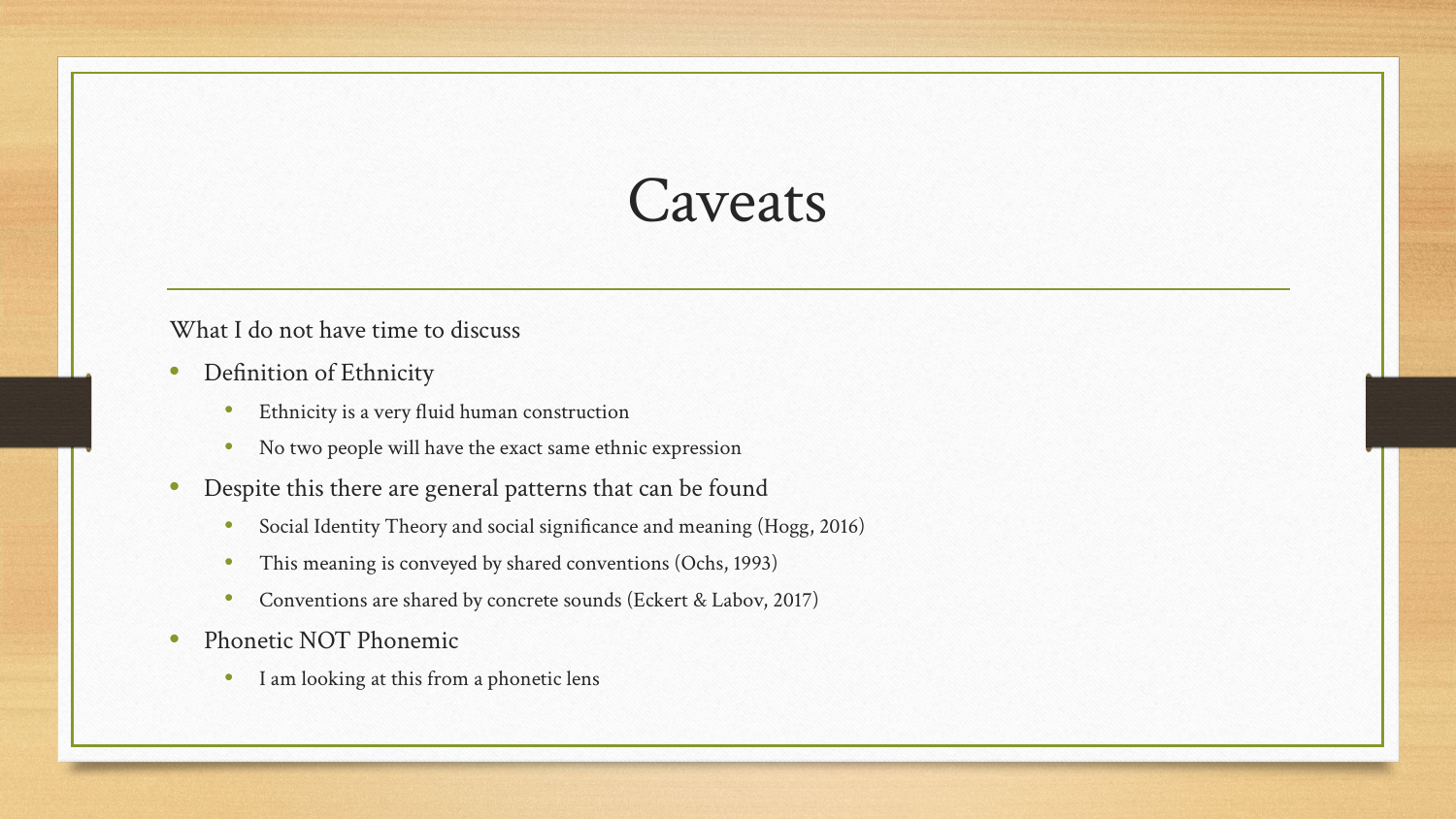

# Caveats
What I do not have time to discuss
Definition of Ethnicity
Ethnicity is a very fluid human construction
No two people will have the exact same ethnic expression
Despite this there are general patterns that can be found
Social Identity Theory and social significance and meaning (Hogg, 2016)
This meaning is conveyed by shared conventions (Ochs, 1993)
Conventions are shared by concrete sounds (Eckert & Labov, 2017)
Phonetic NOT Phonemic
I am looking at this from a phonetic lens